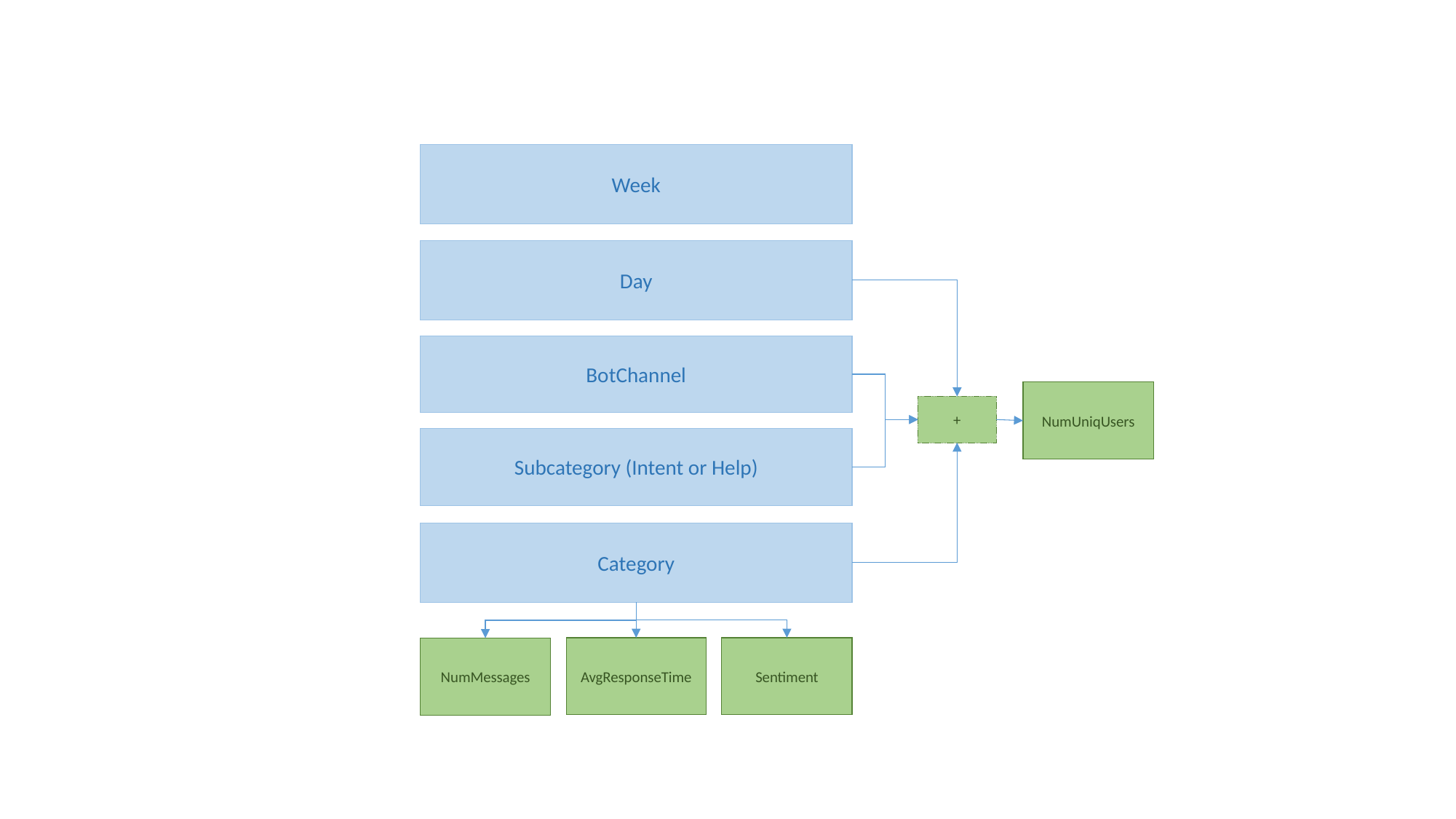

Week
Day
BotChannel
NumUniqUsers
+
Subcategory (Intent or Help)
Category
AvgResponseTime
Sentiment
NumMessages